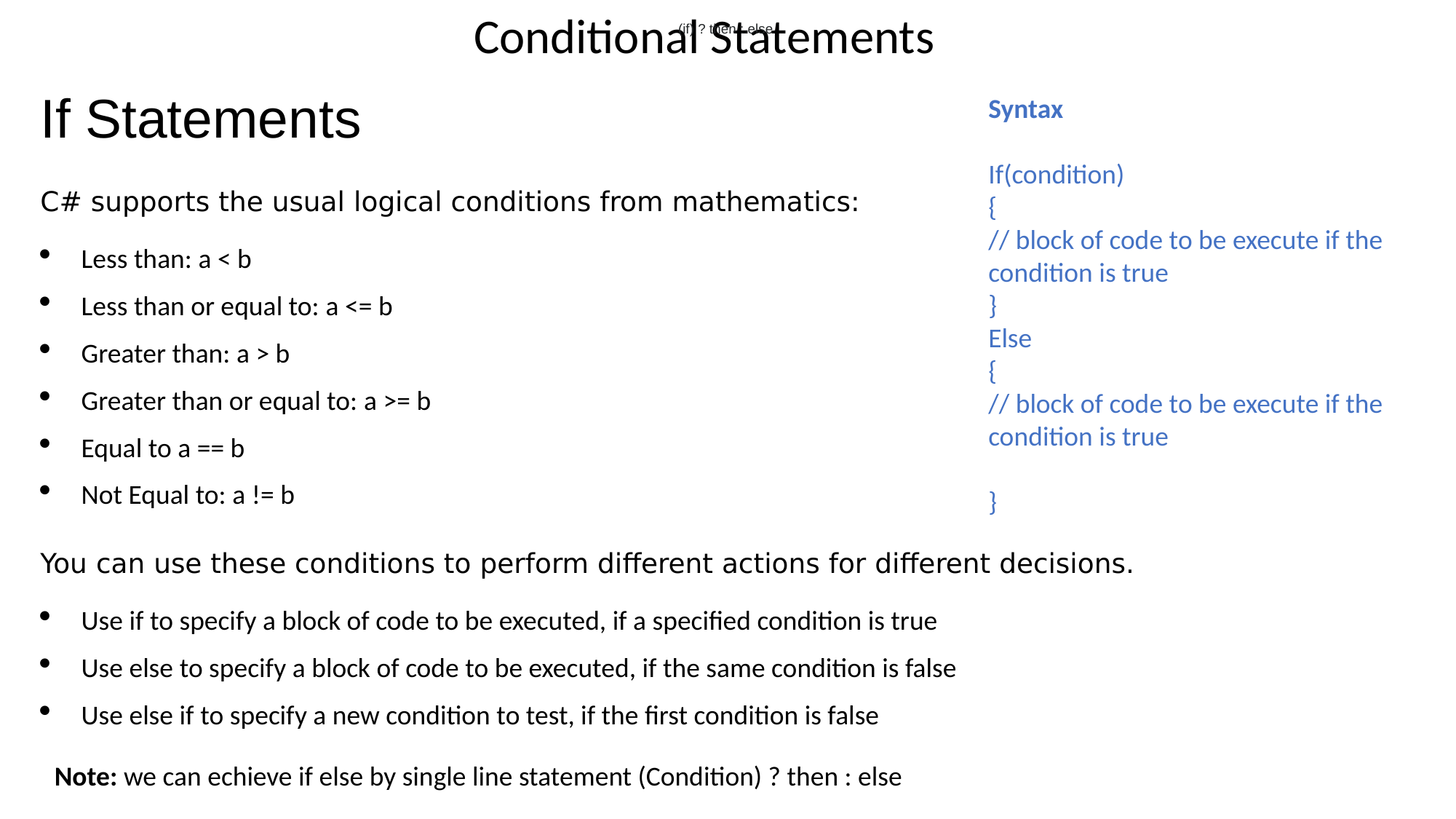

(if) ? then : else
Conditional Statements
If Statements
C# supports the usual logical conditions from mathematics:
Less than: a < b
Less than or equal to: a <= b
Greater than: a > b
Greater than or equal to: a >= b
Equal to a == b
Not Equal to: a != b
You can use these conditions to perform different actions for different decisions.
Use if to specify a block of code to be executed, if a specified condition is true
Use else to specify a block of code to be executed, if the same condition is false
Use else if to specify a new condition to test, if the first condition is false
Syntax

If(condition)
{
// block of code to be execute if the condition is true
}
Else
{
// block of code to be execute if the condition is true

}

Note: we can echieve if else by single line statement (Condition) ? then : else